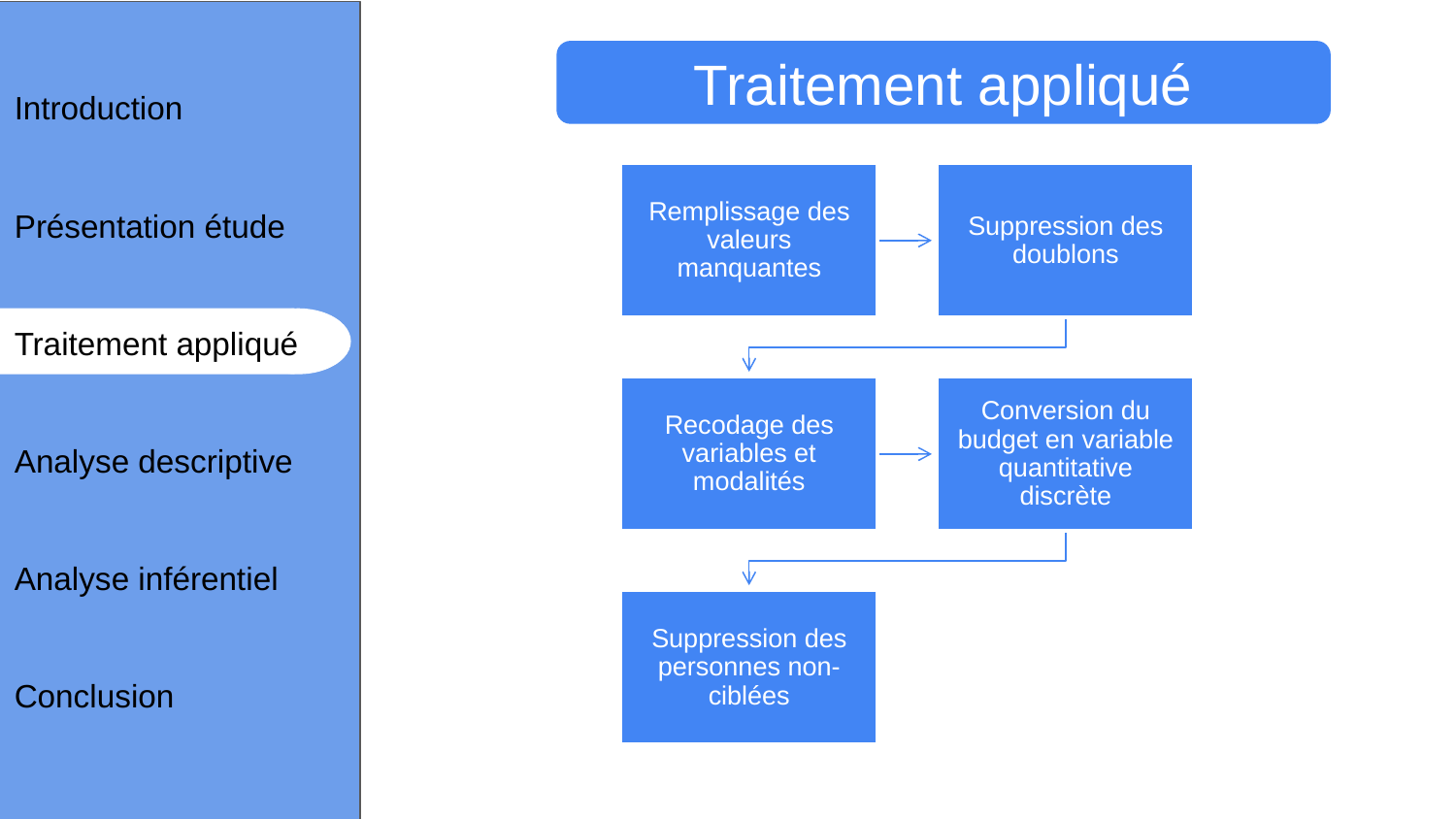

Traitement appliqué
Introduction
Présentation étude
Traitement appliqué
Analyse descriptive
Analyse inférentiel
Conclusion

Remplissage des valeurs manquantes

Suppression des doublons

Recodage des variables et modalités

Conversion du budget en variable quantitative discrète
Suppression des personnes non-ciblées